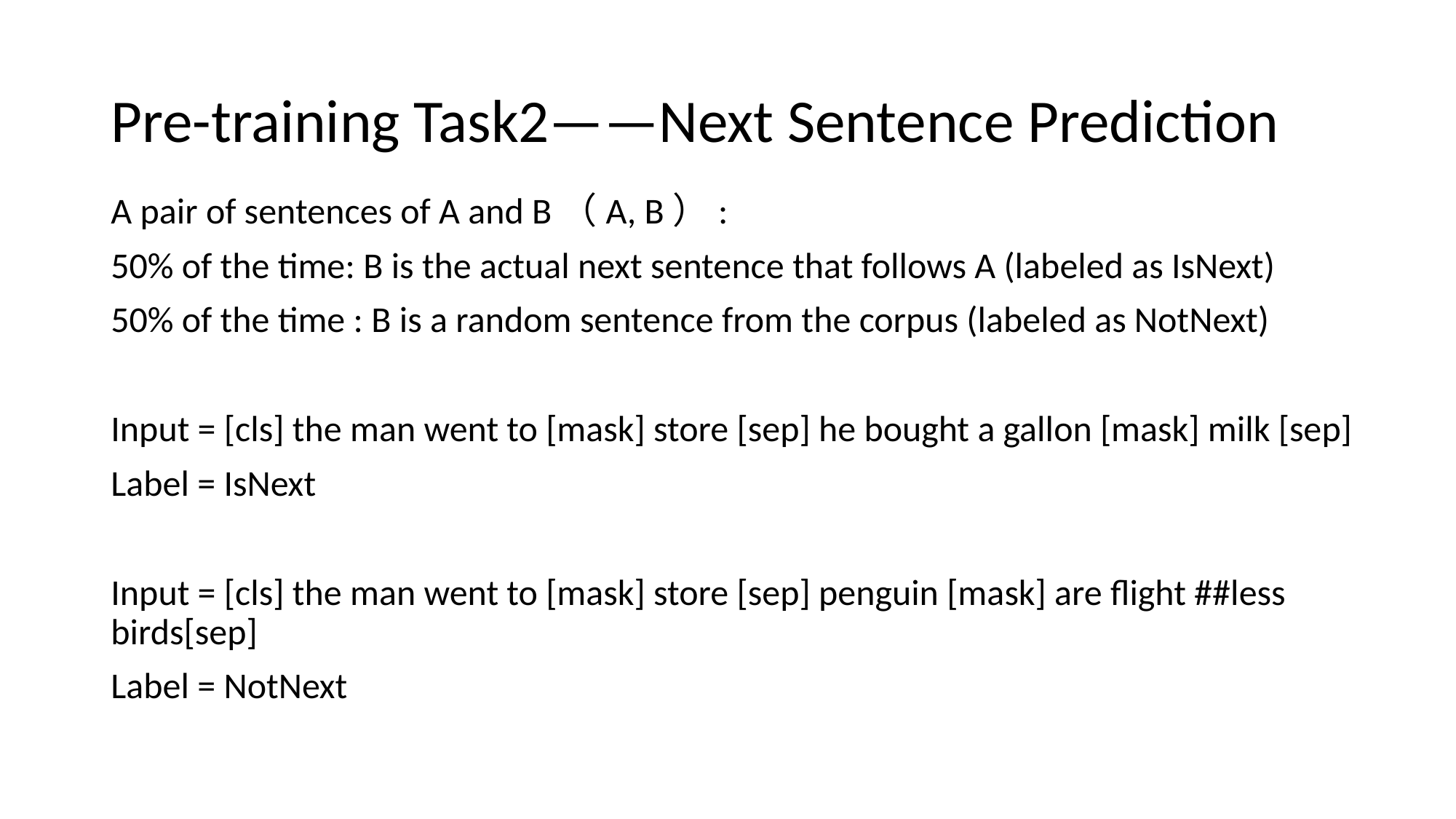

# Pre-training Task2——Next Sentence Prediction
A pair of sentences of A and B（A, B）:
50% of the time: B is the actual next sentence that follows A (labeled as IsNext)
50% of the time : B is a random sentence from the corpus (labeled as NotNext)

Input = [cls] the man went to [mask] store [sep] he bought a gallon [mask] milk [sep]
Label = IsNext

Input = [cls] the man went to [mask] store [sep] penguin [mask] are flight ##less birds[sep]
Label = NotNext